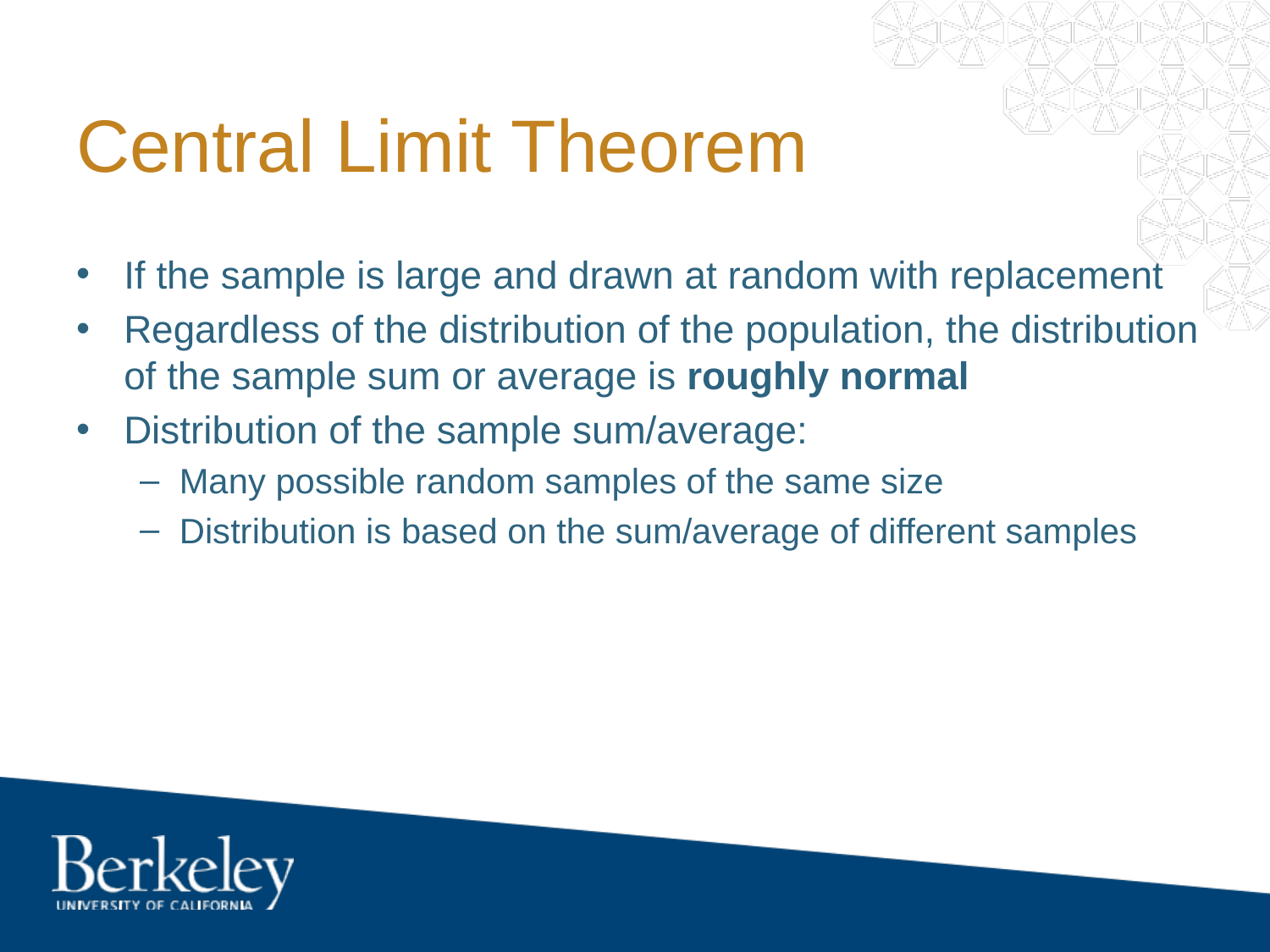

# Central Limit Theorem
If the sample is large and drawn at random with replacement
Regardless of the distribution of the population, the distribution of the sample sum or average is roughly normal
Distribution of the sample sum/average:
Many possible random samples of the same size
Distribution is based on the sum/average of different samples